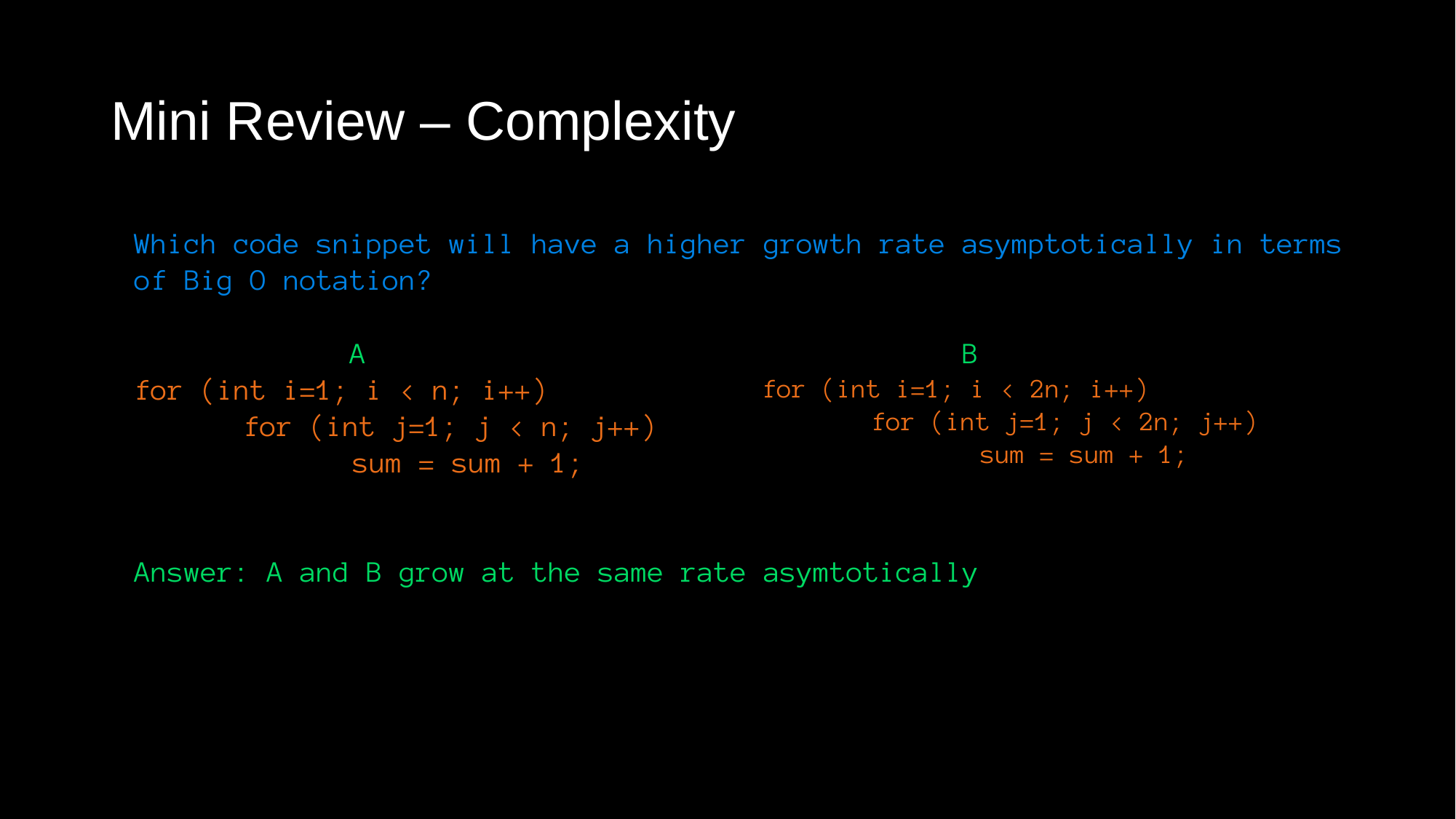

# Mini Review – Complexity
Which code snippet will have a higher growth rate asymptotically in terms of Big O notation?

             A                                    B
for (int i=1; i < n; i++)
	for (int j=1; j < n; j++)
		sum = sum + 1;

Answer: A and B grow at the same rate asymtotically
for (int i=1; i < 2n; i++)
	for (int j=1; j < 2n; j++)
		sum = sum + 1;